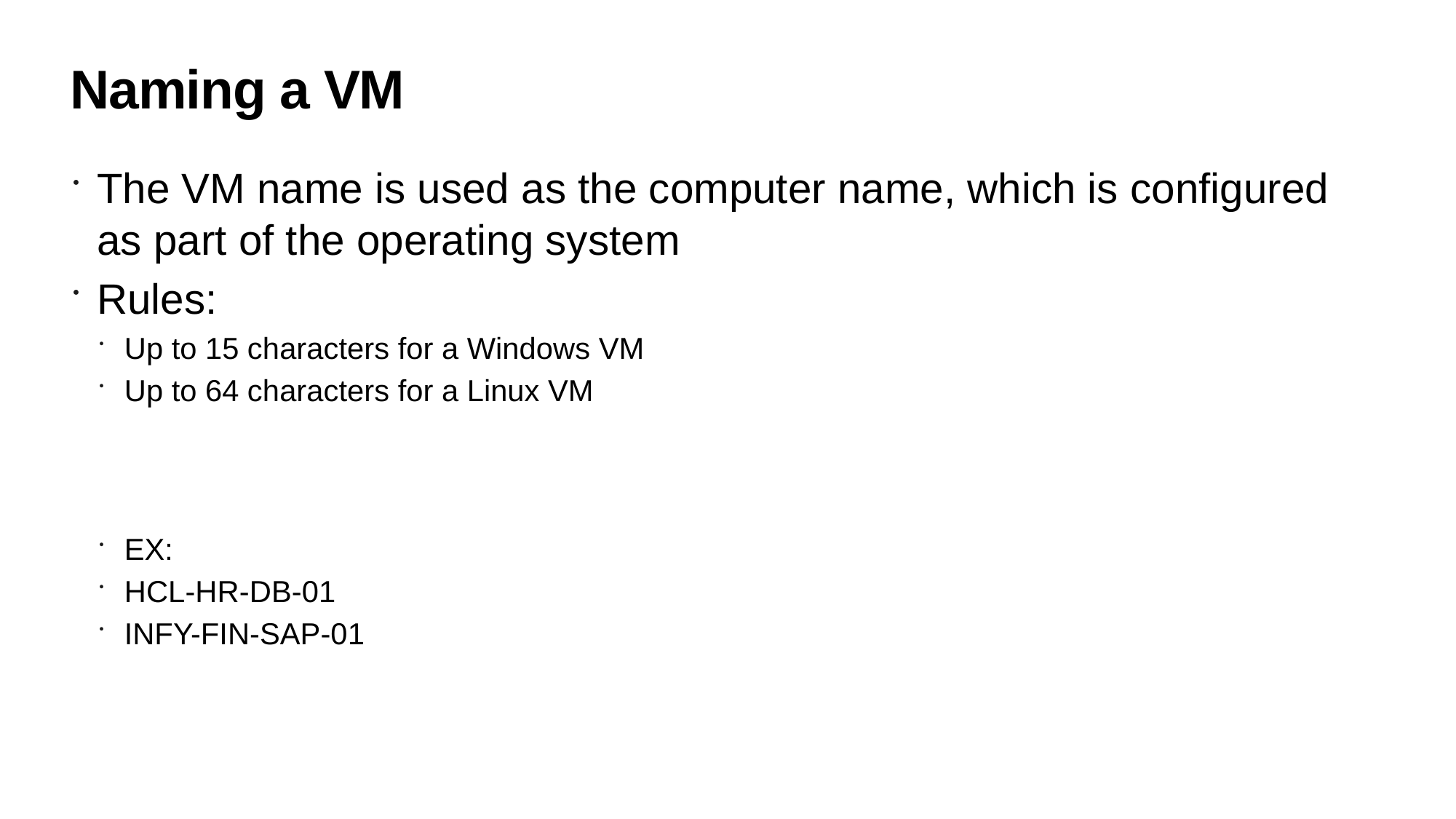

# Naming a VM
The VM name is used as the computer name, which is configured as part of the operating system
Rules:
Up to 15 characters for a Windows VM
Up to 64 characters for a Linux VM

EX:
HCL-HR-DB-01
INFY-FIN-SAP-01